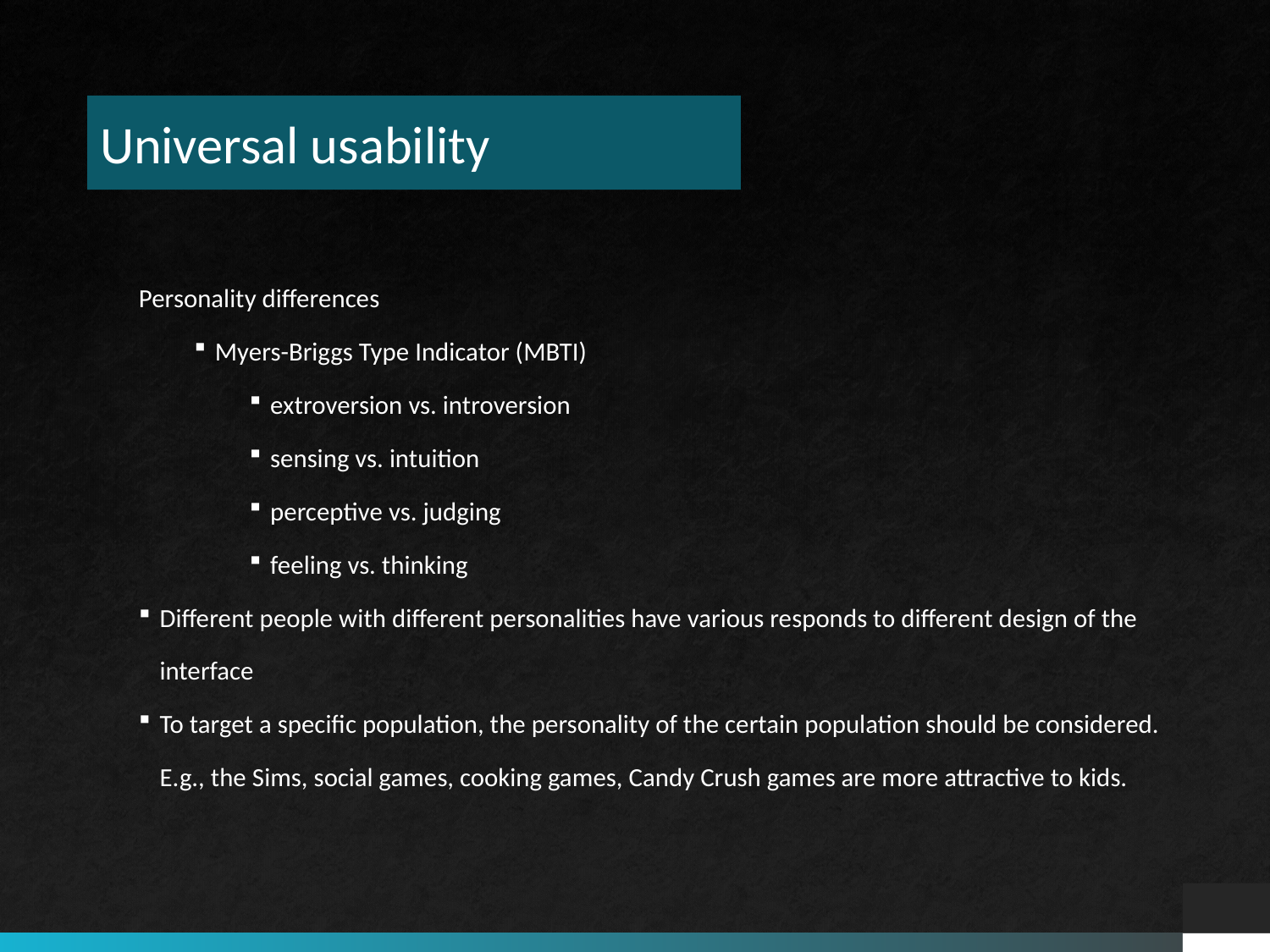

Universal usability
Personality differences
Myers-Briggs Type Indicator (MBTI)
extroversion vs. introversion
sensing vs. intuition
perceptive vs. judging
feeling vs. thinking
Different people with different personalities have various responds to different design of the interface
To target a specific population, the personality of the certain population should be considered. E.g., the Sims, social games, cooking games, Candy Crush games are more attractive to kids.

20